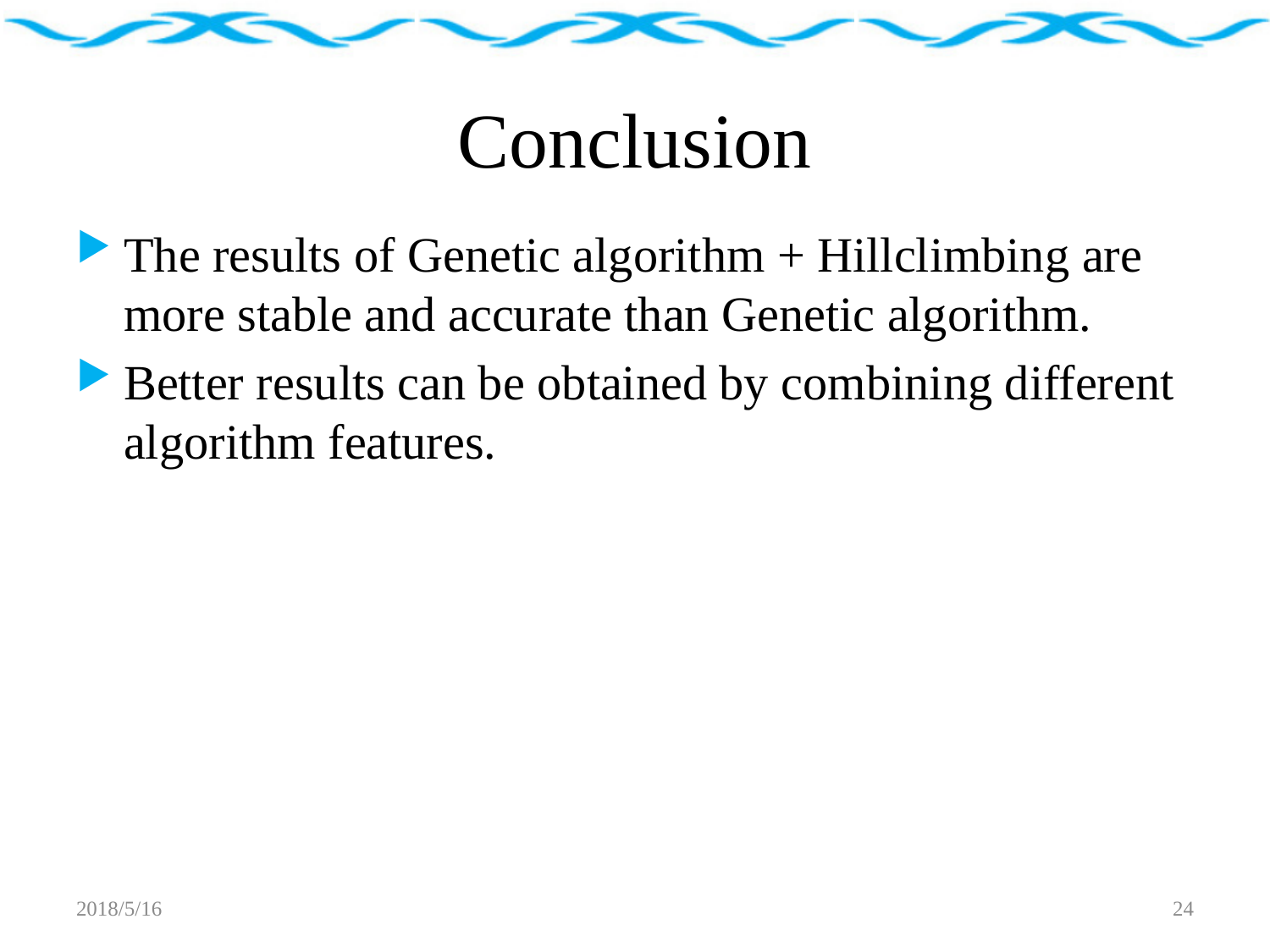

# Conclusion
The results of Genetic algorithm + Hillclimbing are more stable and accurate than Genetic algorithm.
Better results can be obtained by combining different algorithm features.
2018/5/16
24